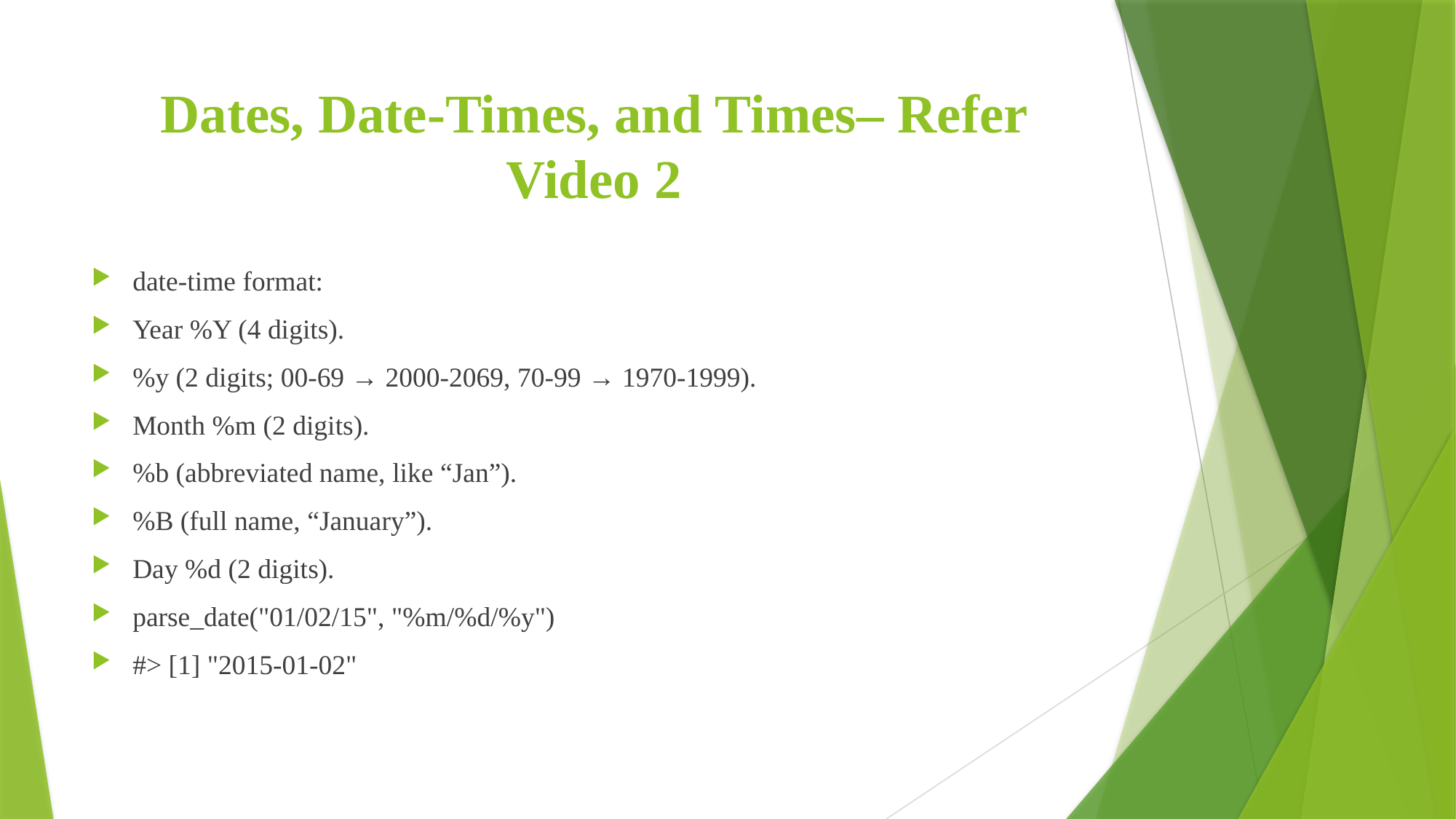

# Dates, Date-Times, and Times– Refer Video 2
date-time format:
Year %Y (4 digits).
%y (2 digits; 00-69 → 2000-2069, 70-99 → 1970-1999).
Month %m (2 digits).
%b (abbreviated name, like “Jan”).
%B (full name, “January”).
Day %d (2 digits).
parse_date("01/02/15", "%m/%d/%y")
#> [1] "2015-01-02"